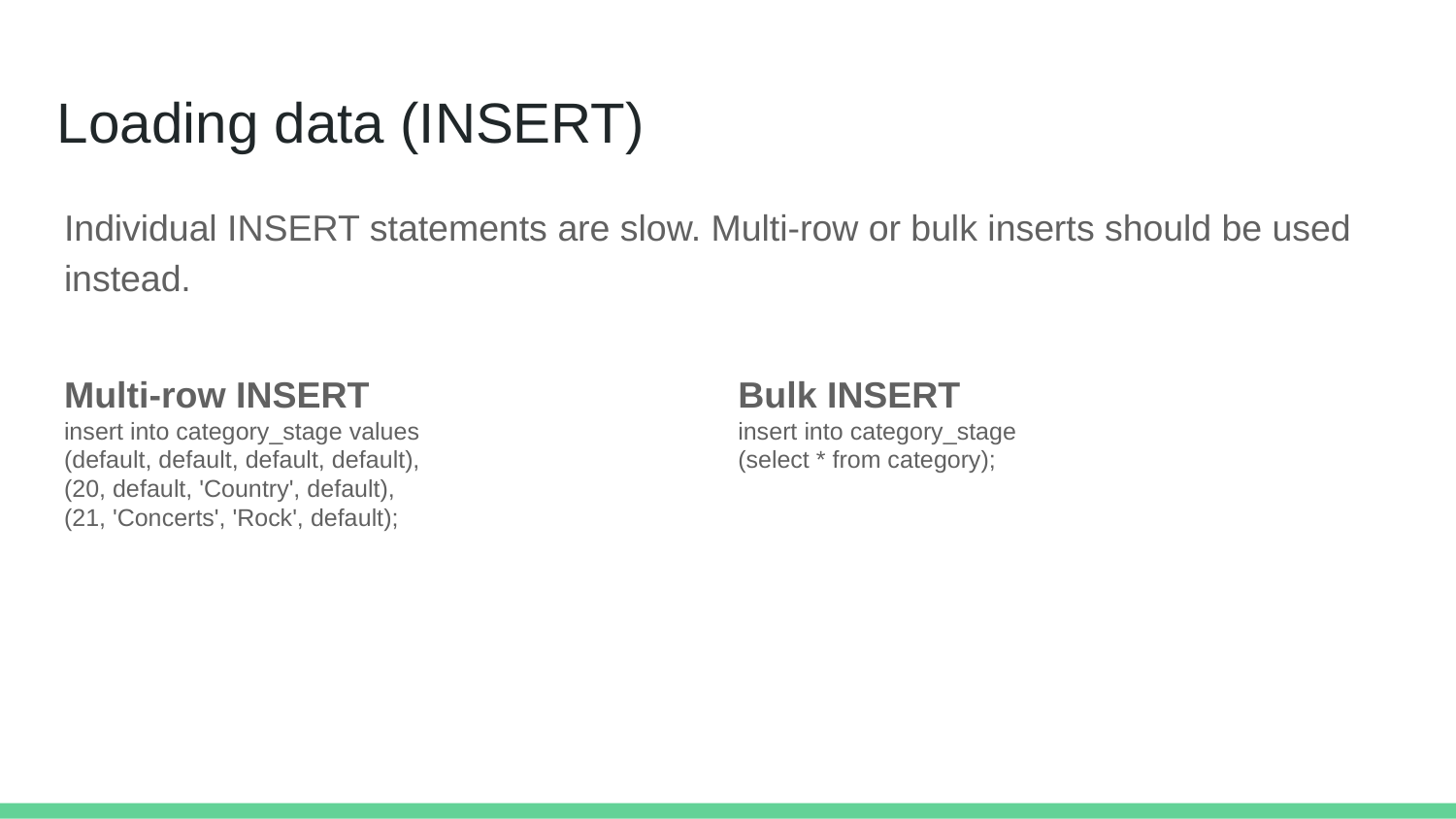

# Loading data (INSERT)
Individual INSERT statements are slow. Multi-row or bulk inserts should be used instead.

Multi-row INSERT
insert into category_stage values
(default, default, default, default),
(20, default, 'Country', default),
(21, 'Concerts', 'Rock', default);
Bulk INSERT
insert into category_stage
(select * from category);